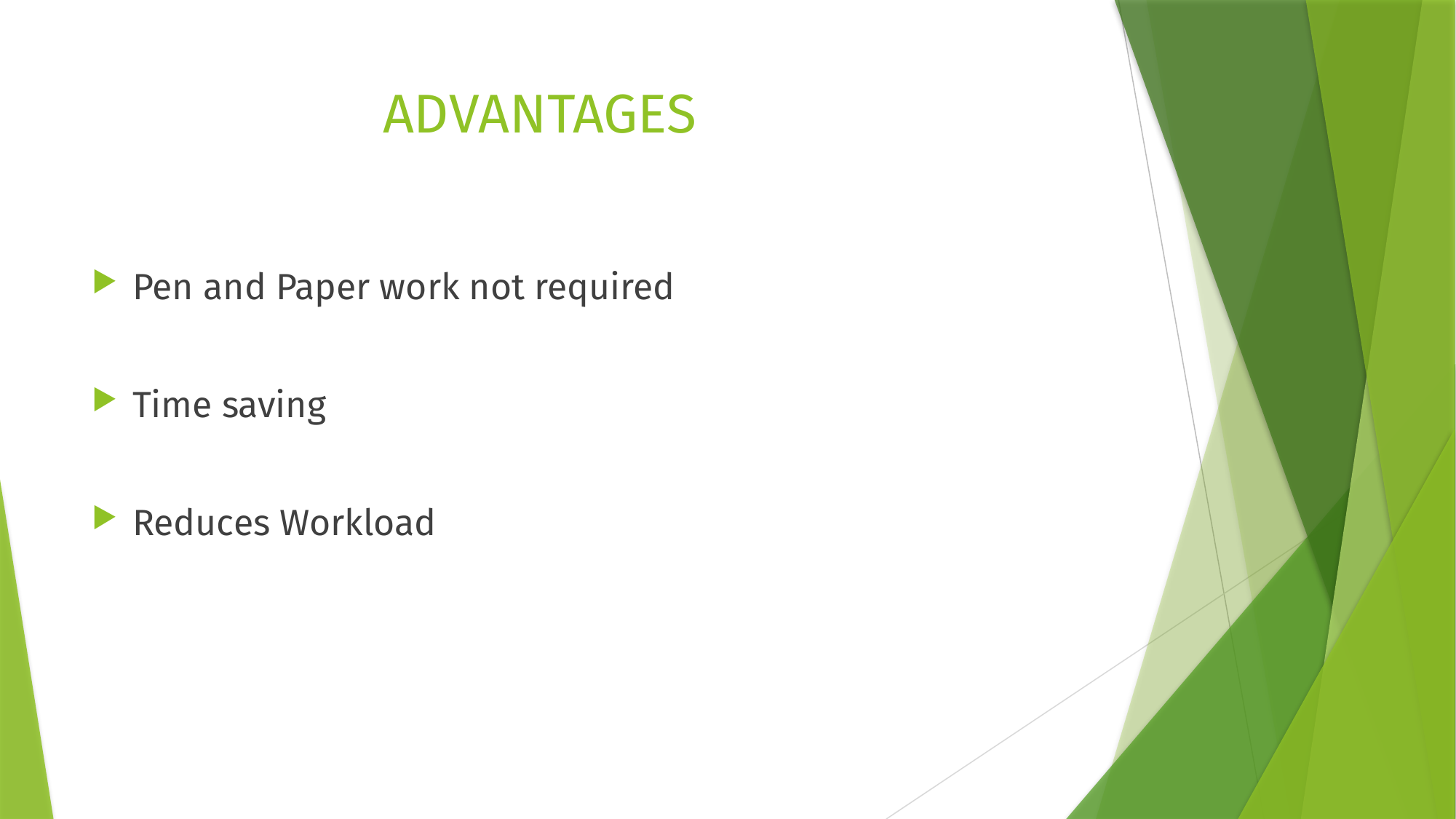

# ADVANTAGES
Pen and Paper work not required

Time saving

Reduces Workload